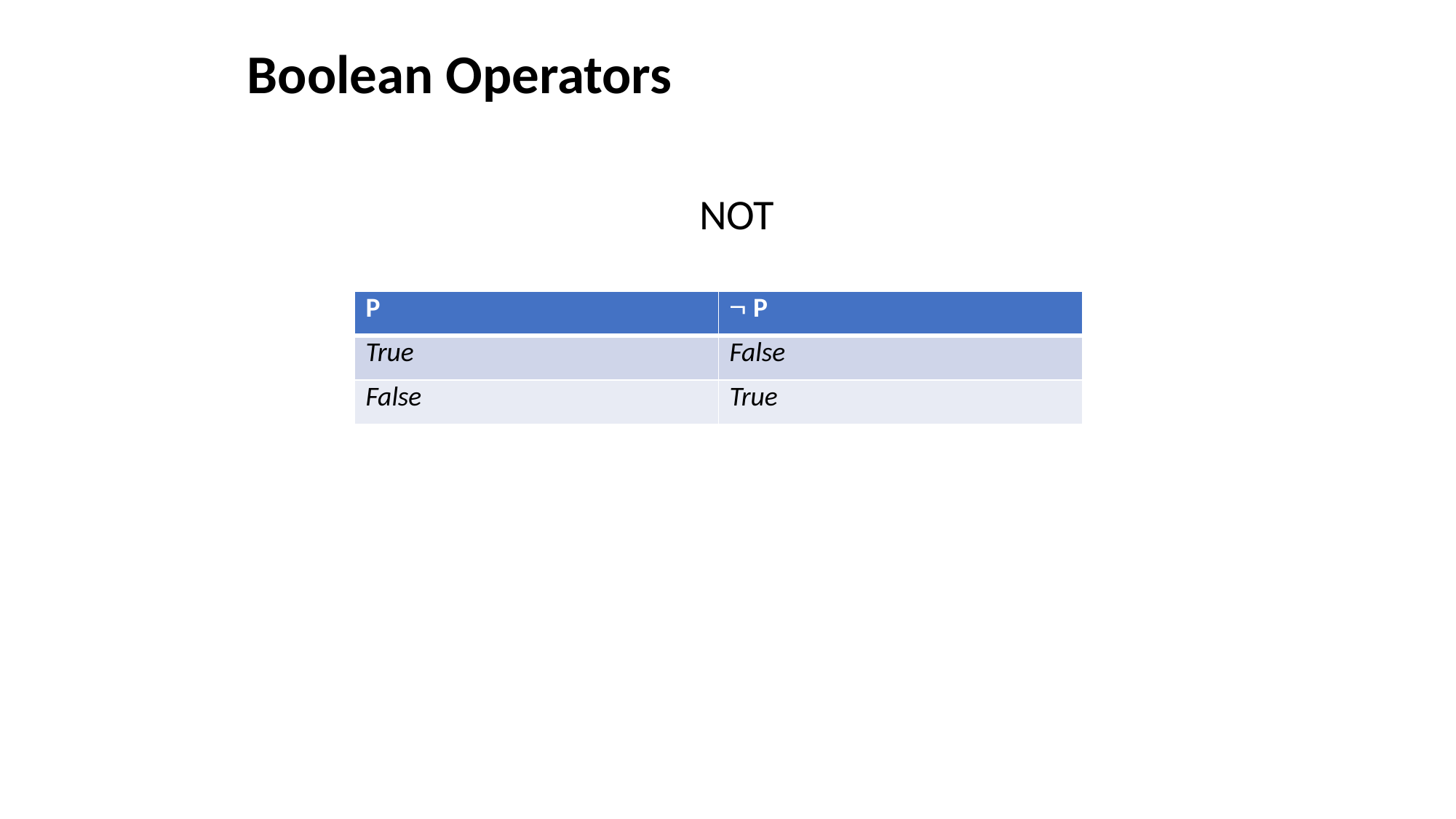

# Boolean Operators
NOT
| P | ¬ P |
| --- | --- |
| True | False |
| False | True |